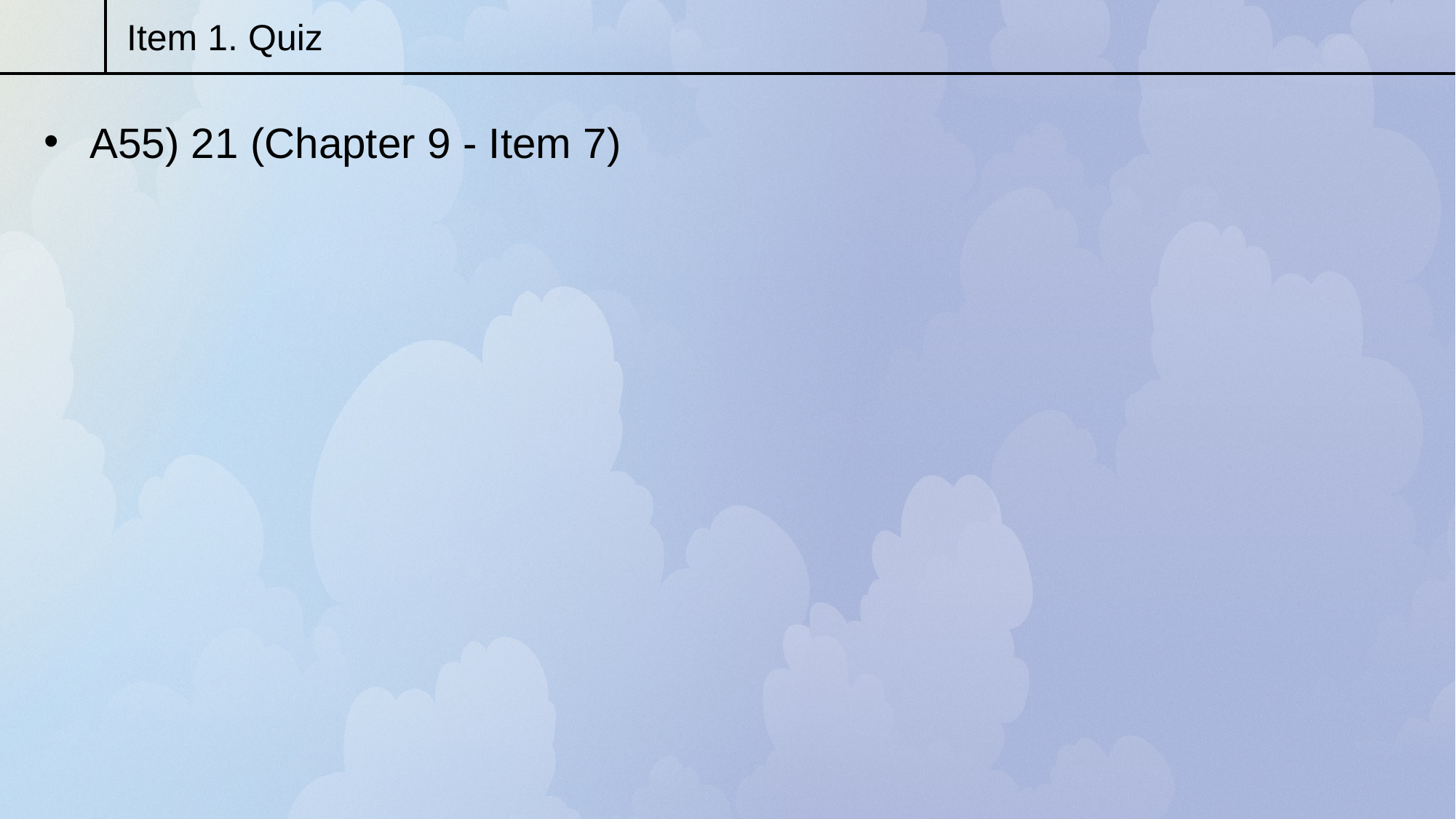

Item 1. Quiz
 A55) 21 (Chapter 9 - Item 7)